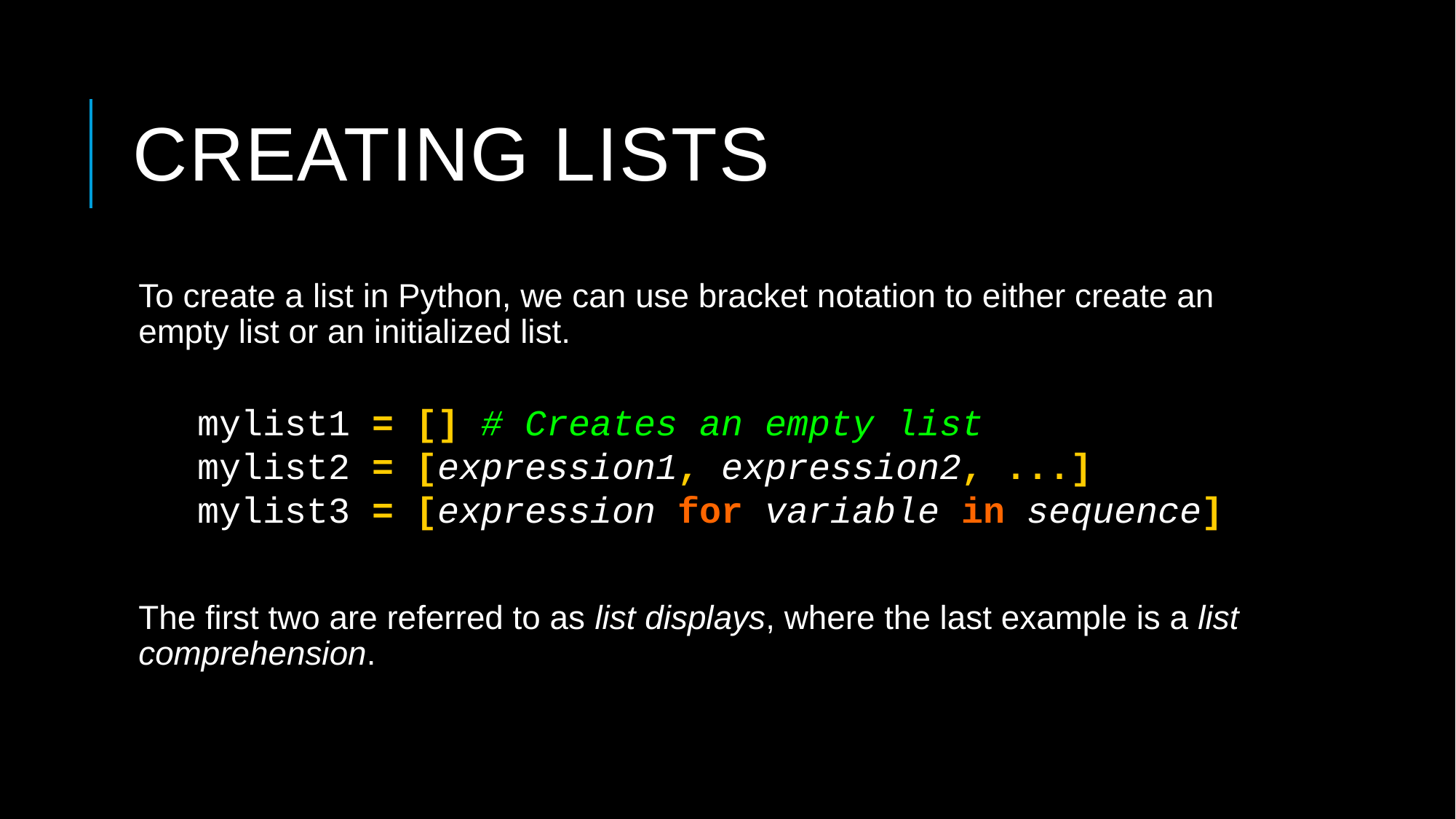

# Creating lists
To create a list in Python, we can use bracket notation to either create an empty list or an initialized list.

The first two are referred to as list displays, where the last example is a list comprehension.
mylist1 = [] # Creates an empty list
mylist2 = [expression1, expression2, ...]
mylist3 = [expression for variable in sequence]